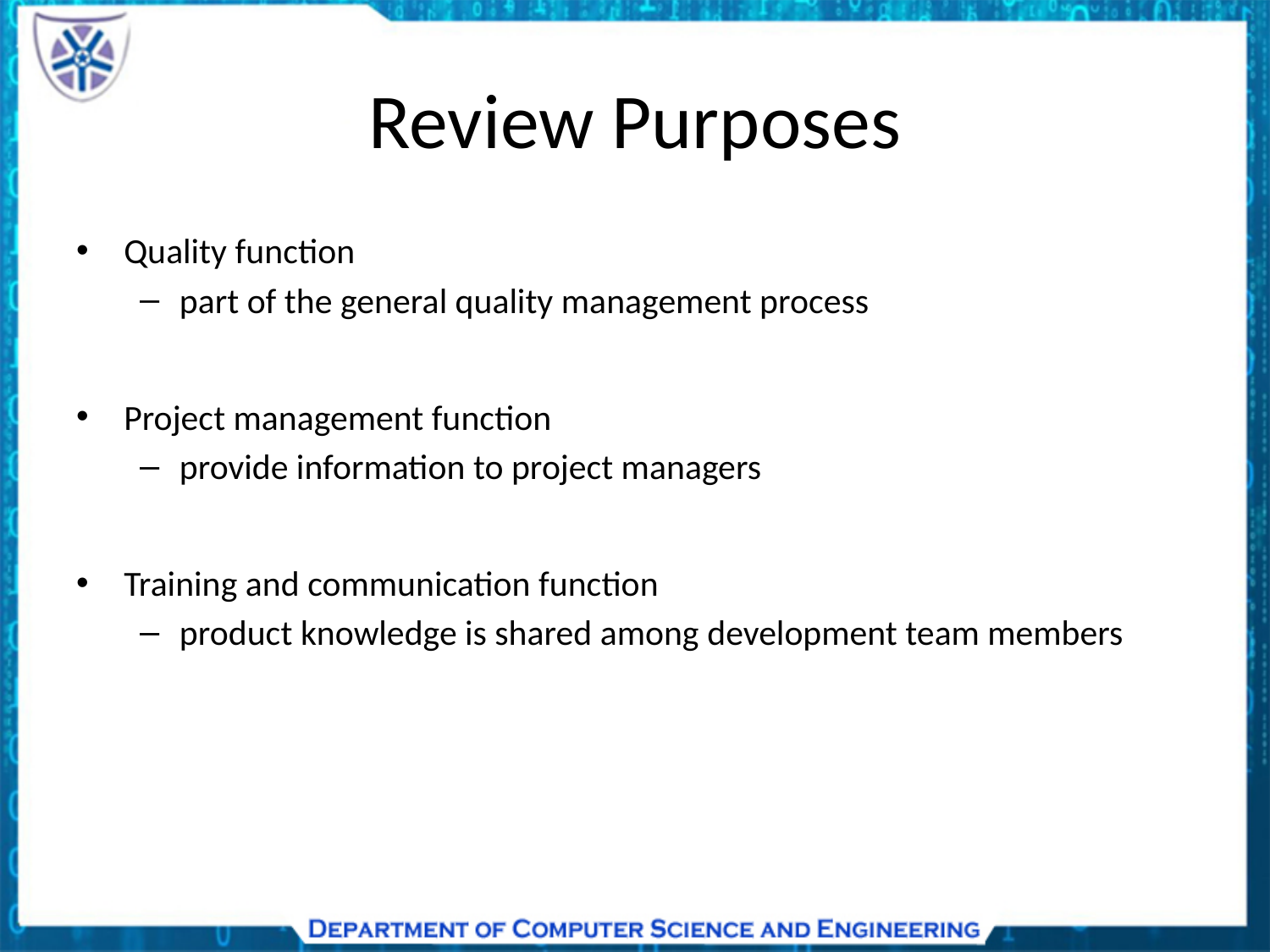

# Review Purposes
Quality function
part of the general quality management process

Project management function
provide information to project managers

Training and communication function
product knowledge is shared among development team members